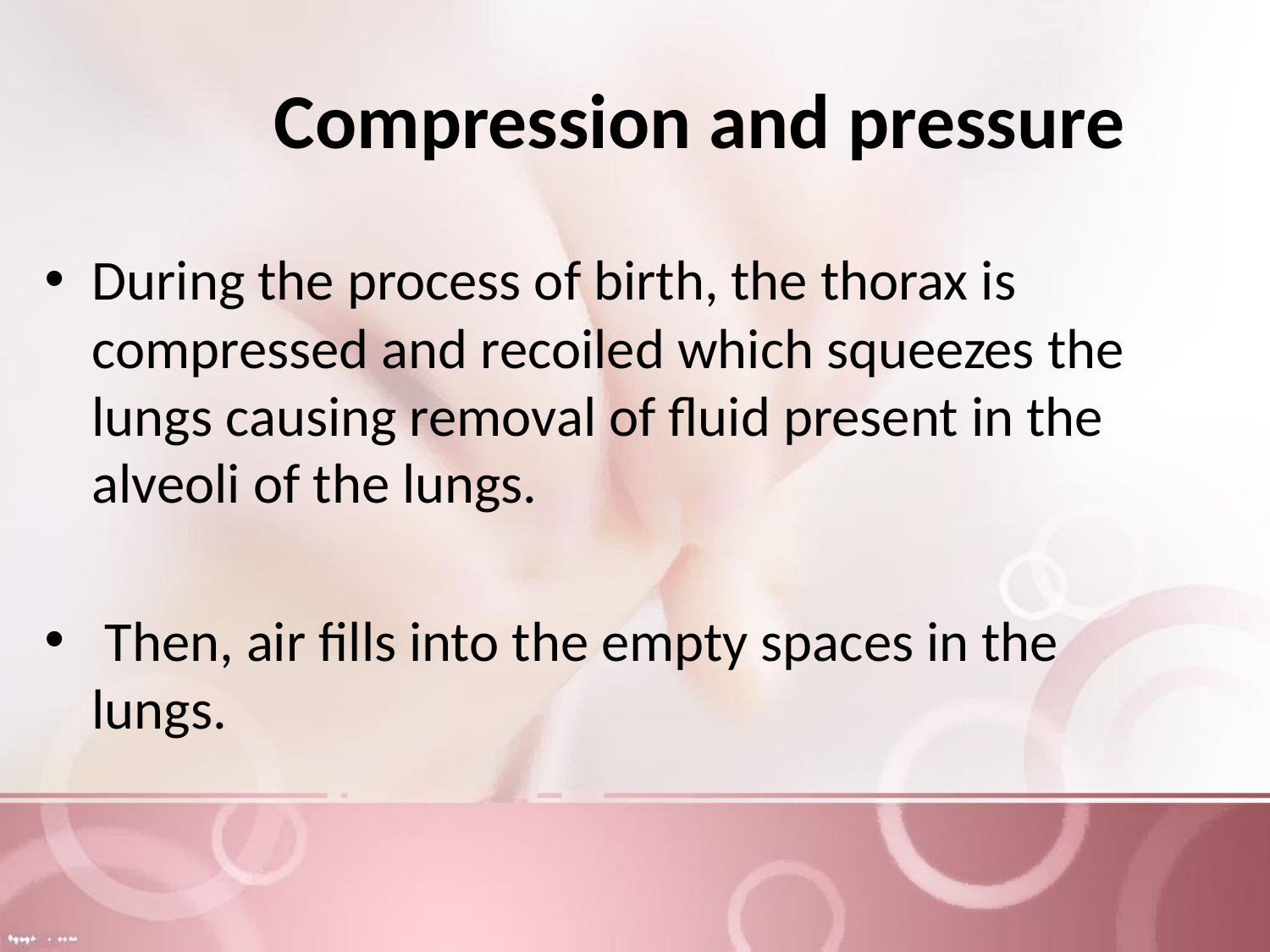

# Compression and pressure

During the process of birth, the thorax is compressed and recoiled which squeezes the lungs causing removal of fluid present in the alveoli of the lungs.

 Then, air fills into the empty spaces in the lungs.